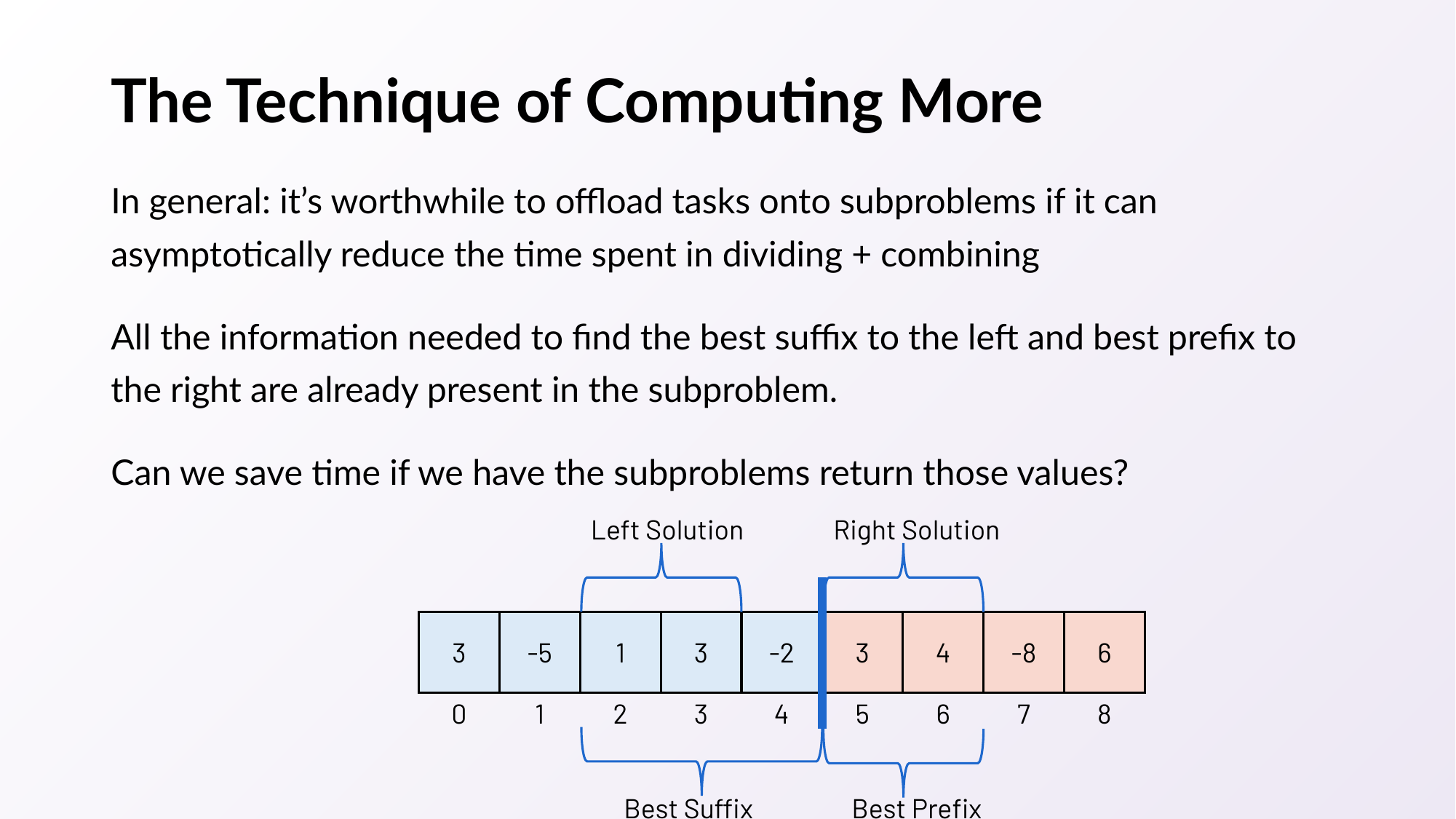

# The Technique of Computing More
In general: it’s worthwhile to offload tasks onto subproblems if it can asymptotically reduce the time spent in dividing + combining
All the information needed to find the best suffix to the left and best prefix to the right are already present in the subproblem.
Can we save time if we have the subproblems return those values?

Left Solution
Right Solution
-8
6
3
4
3
-2
-5
1
3
7
8
5
6
3
4
1
2
0

Best Prefix
Best Suffix